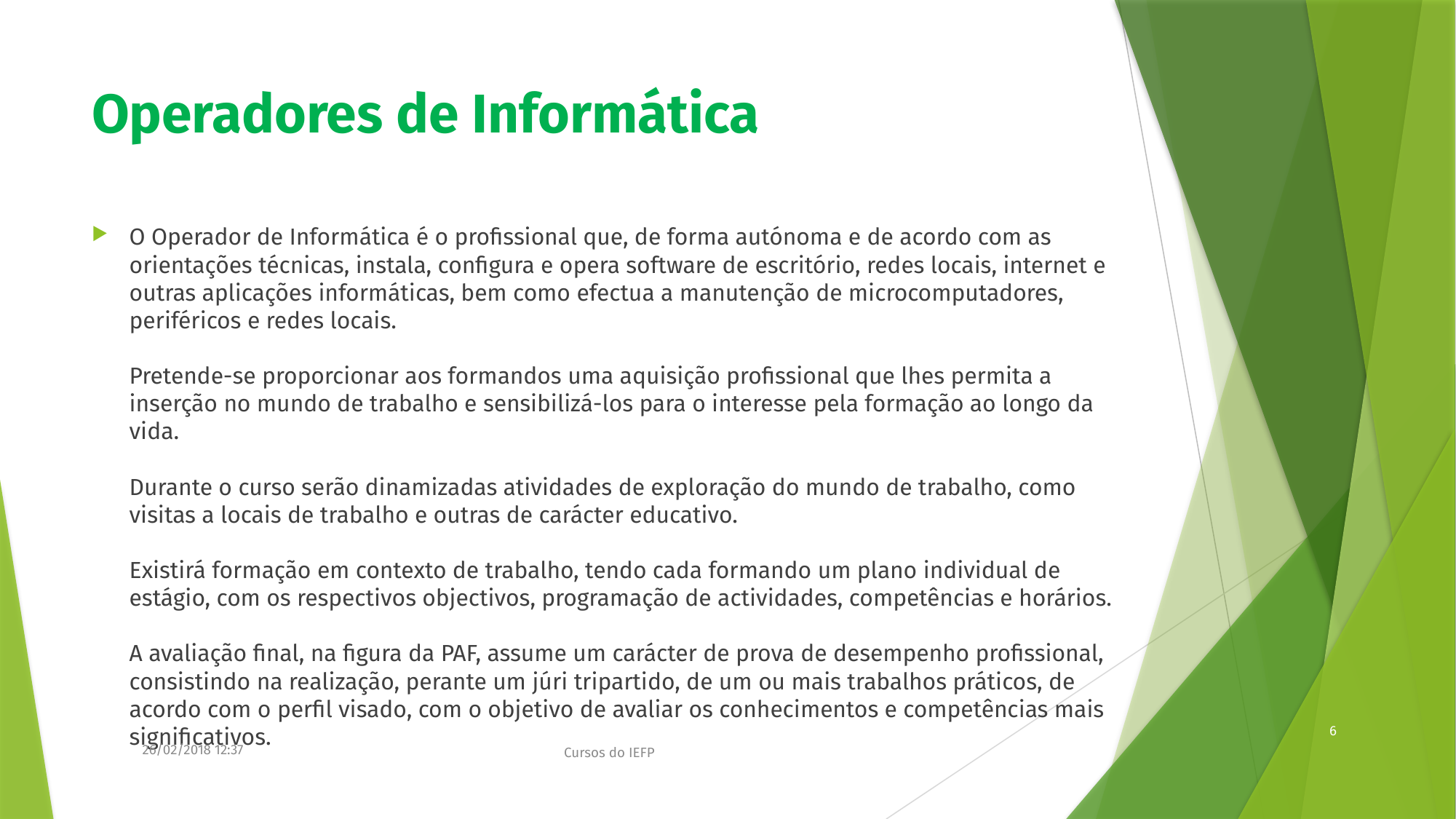

# Operadores de Informática
O Operador de Informática é o profissional que, de forma autónoma e de acordo com as orientações técnicas, instala, configura e opera software de escritório, redes locais, internet e outras aplicações informáticas, bem como efectua a manutenção de microcomputadores, periféricos e redes locais.
Pretende-se proporcionar aos formandos uma aquisição profissional que lhes permita a inserção no mundo de trabalho e sensibilizá-los para o interesse pela formação ao longo da vida.
Durante o curso serão dinamizadas atividades de exploração do mundo de trabalho, como visitas a locais de trabalho e outras de carácter educativo.
Existirá formação em contexto de trabalho, tendo cada formando um plano individual de estágio, com os respectivos objectivos, programação de actividades, competências e horários.
A avaliação final, na figura da PAF, assume um carácter de prova de desempenho profissional, consistindo na realização, perante um júri tripartido, de um ou mais trabalhos práticos, de acordo com o perfil visado, com o objetivo de avaliar os conhecimentos e competências mais significativos.
6
Cursos do IEFP
26/02/2018 12:37